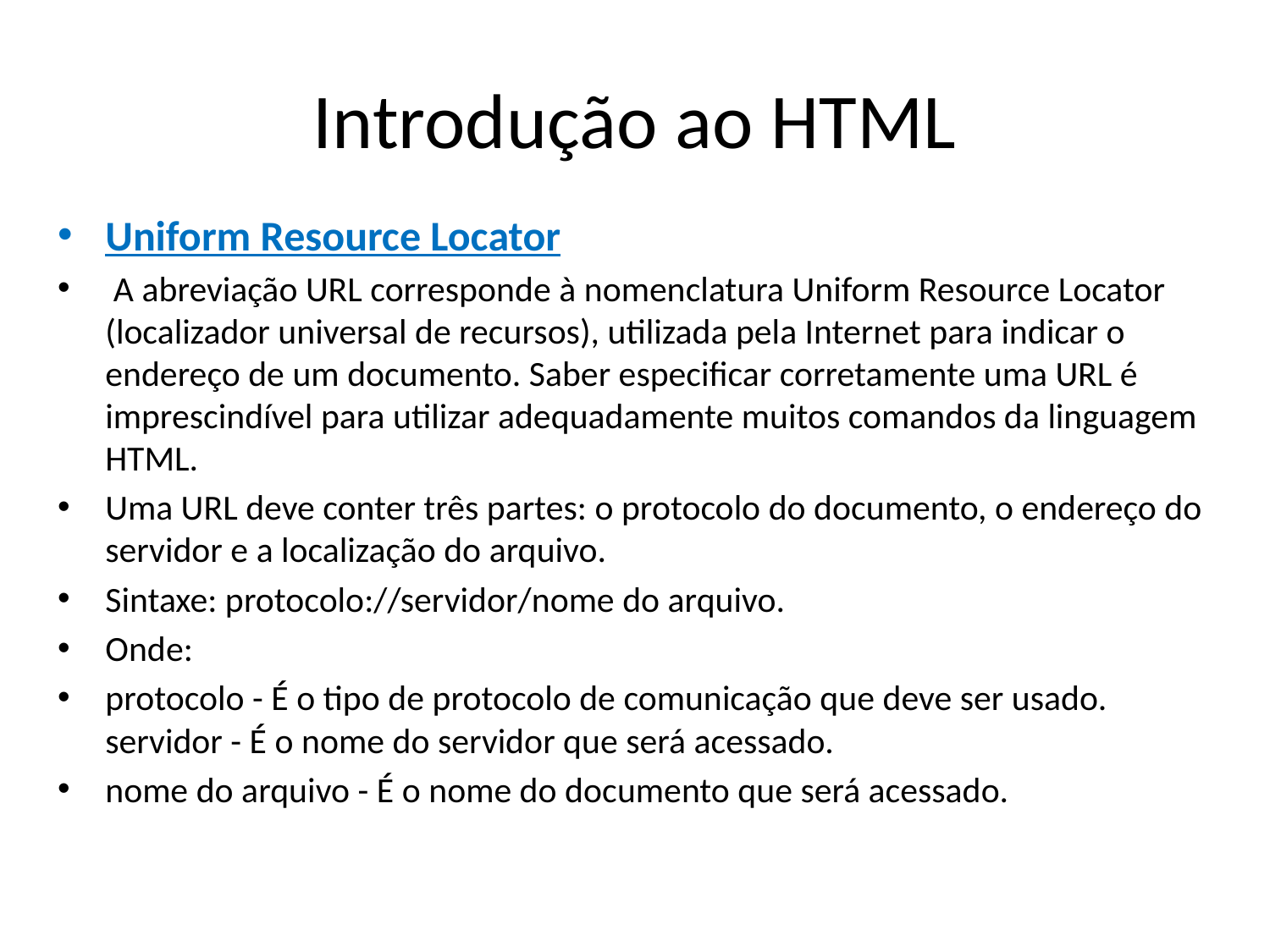

# Introdução ao HTML
Uniform Resource Locator
 A abreviação URL corresponde à nomenclatura Uniform Resource Locator (localizador universal de recursos), utilizada pela Internet para indicar o endereço de um documento. Saber especificar corretamente uma URL é imprescindível para utilizar adequadamente muitos comandos da linguagem HTML.
Uma URL deve conter três partes: o protocolo do documento, o endereço do servidor e a localização do arquivo.
Sintaxe: protocolo://servidor/nome do arquivo.
Onde:
protocolo - É o tipo de protocolo de comunicação que deve ser usado. servidor - É o nome do servidor que será acessado.
nome do arquivo - É o nome do documento que será acessado.